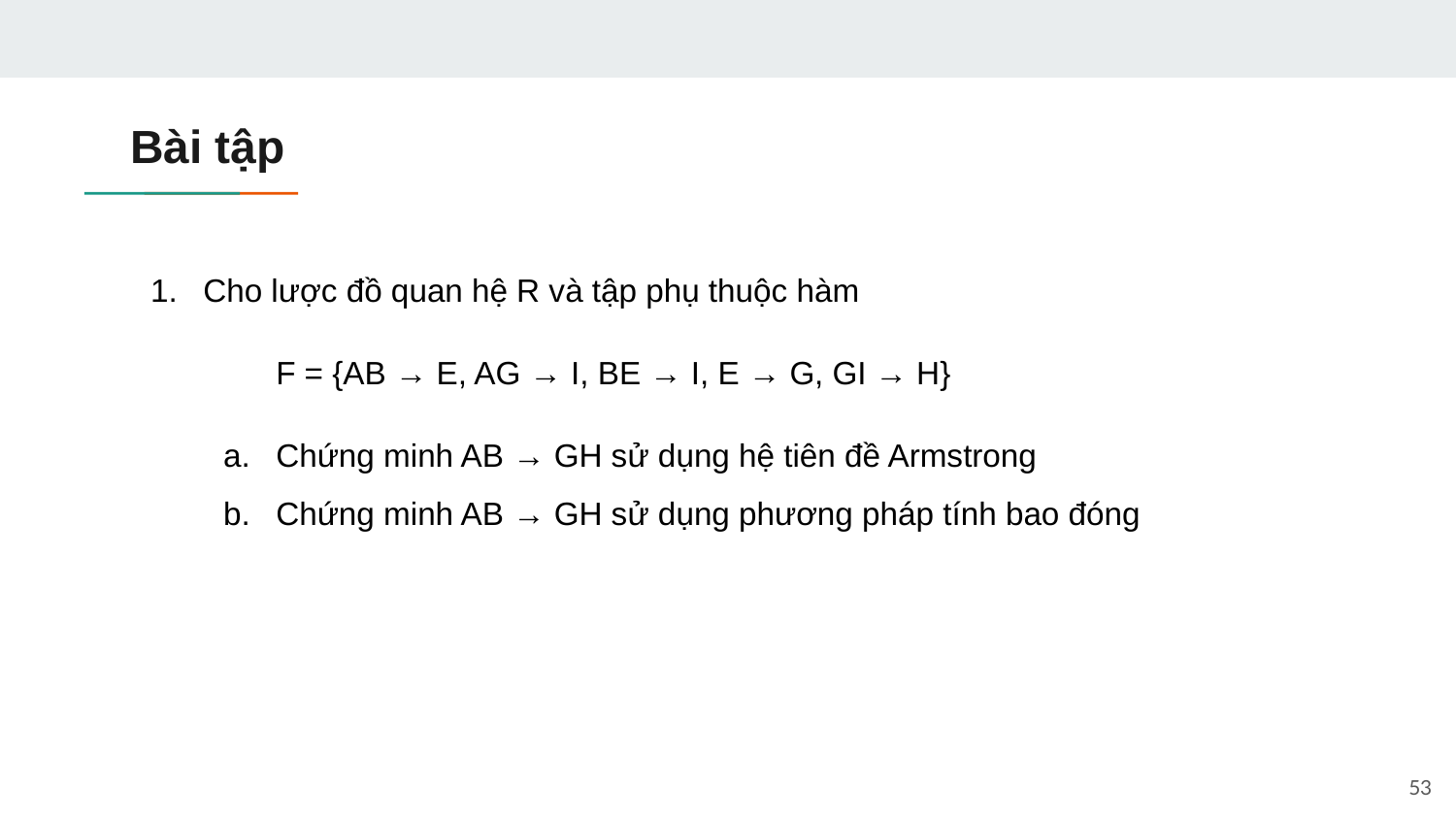

# Bài tập
Cho lược đồ quan hệ R và tập phụ thuộc hàm
	F = {AB → E, AG → I, BE → I, E → G, GI → H}
Chứng minh AB → GH sử dụng hệ tiên đề Armstrong
Chứng minh AB → GH sử dụng phương pháp tính bao đóng

53